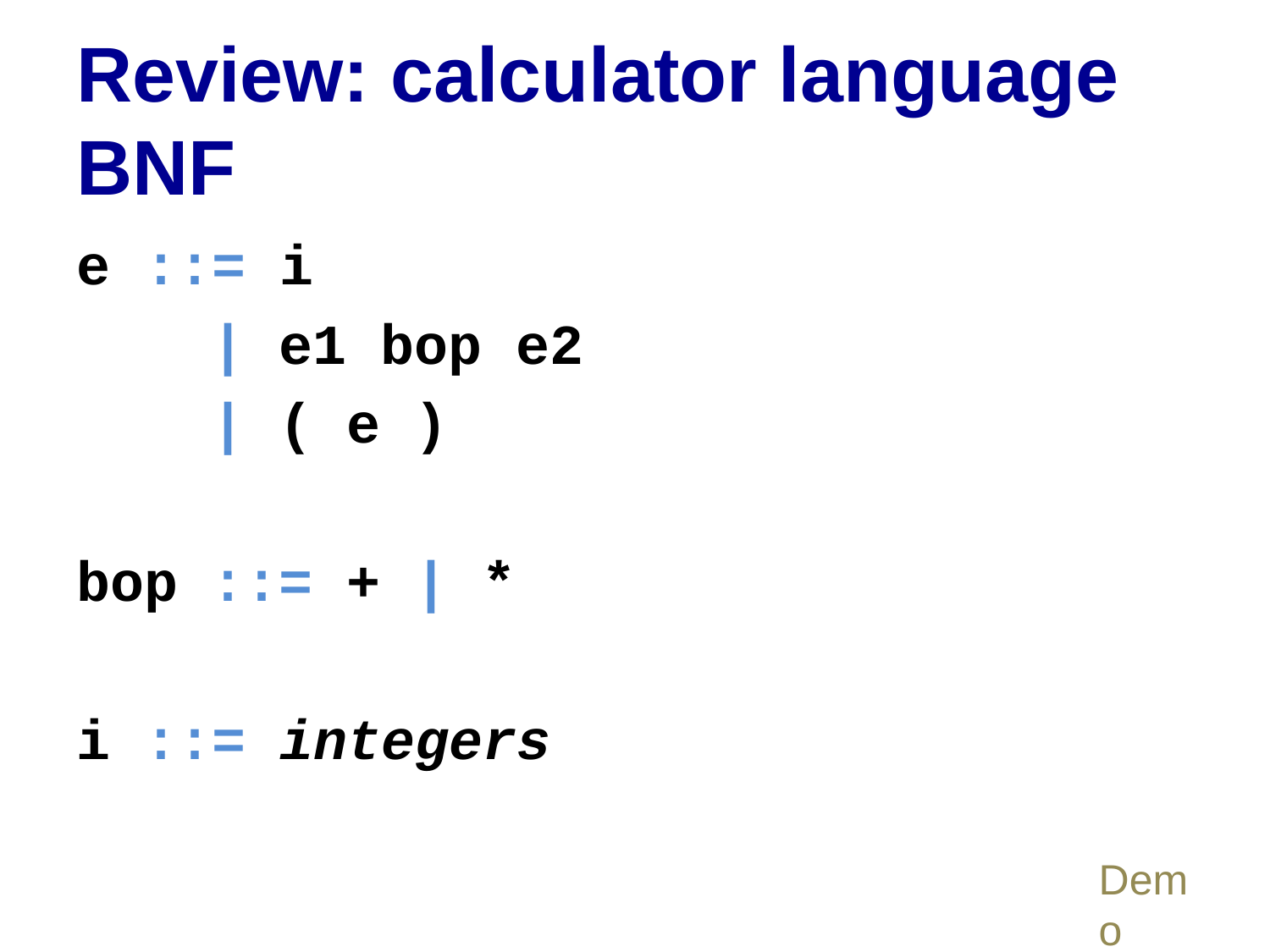

# Review: calculator language BNF
e ::= i
    | e1 bop e2
    | ( e )

bop ::= + | *

i ::= integers

Demo